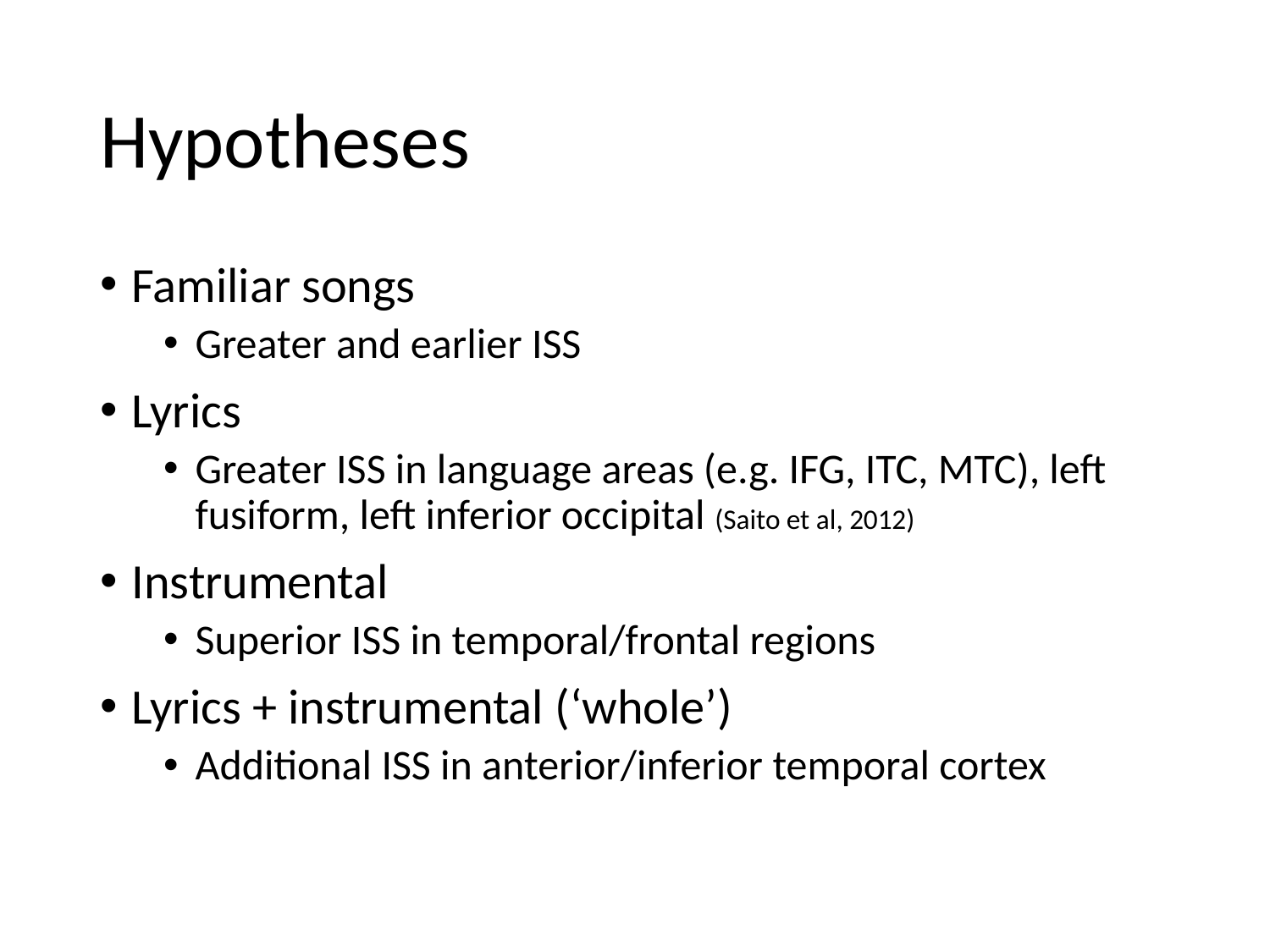

# Hypotheses
Familiar songs
Greater and earlier ISS
Lyrics
Greater ISS in language areas (e.g. IFG, ITC, MTC), left fusiform, left inferior occipital (Saito et al, 2012)
Instrumental
Superior ISS in temporal/frontal regions
Lyrics + instrumental (‘whole’)
Additional ISS in anterior/inferior temporal cortex